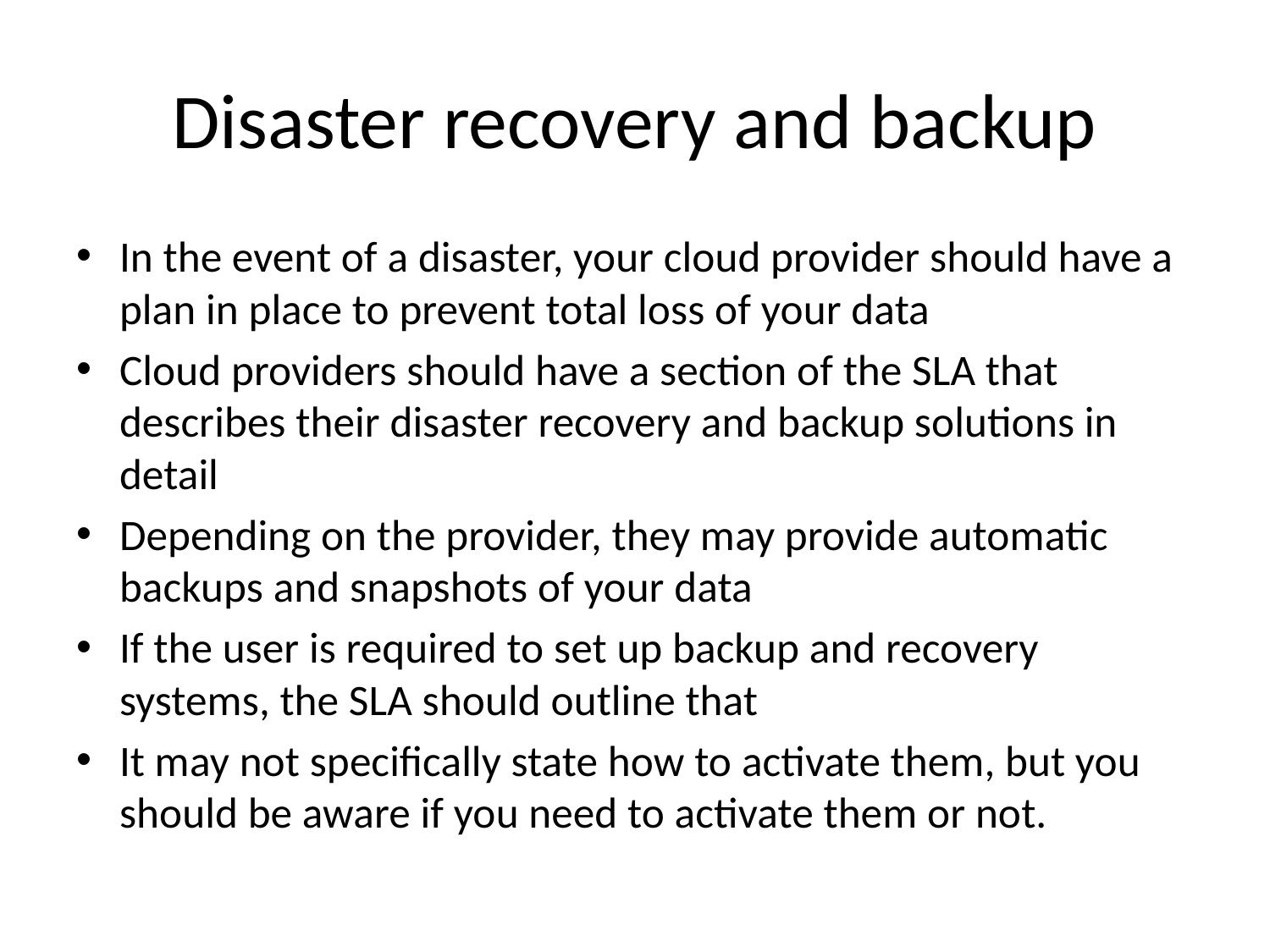

# Disaster recovery and backup
In the event of a disaster, your cloud provider should have a plan in place to prevent total loss of your data
Cloud providers should have a section of the SLA that describes their disaster recovery and backup solutions in detail
Depending on the provider, they may provide automatic backups and snapshots of your data
If the user is required to set up backup and recovery systems, the SLA should outline that
It may not specifically state how to activate them, but you should be aware if you need to activate them or not.